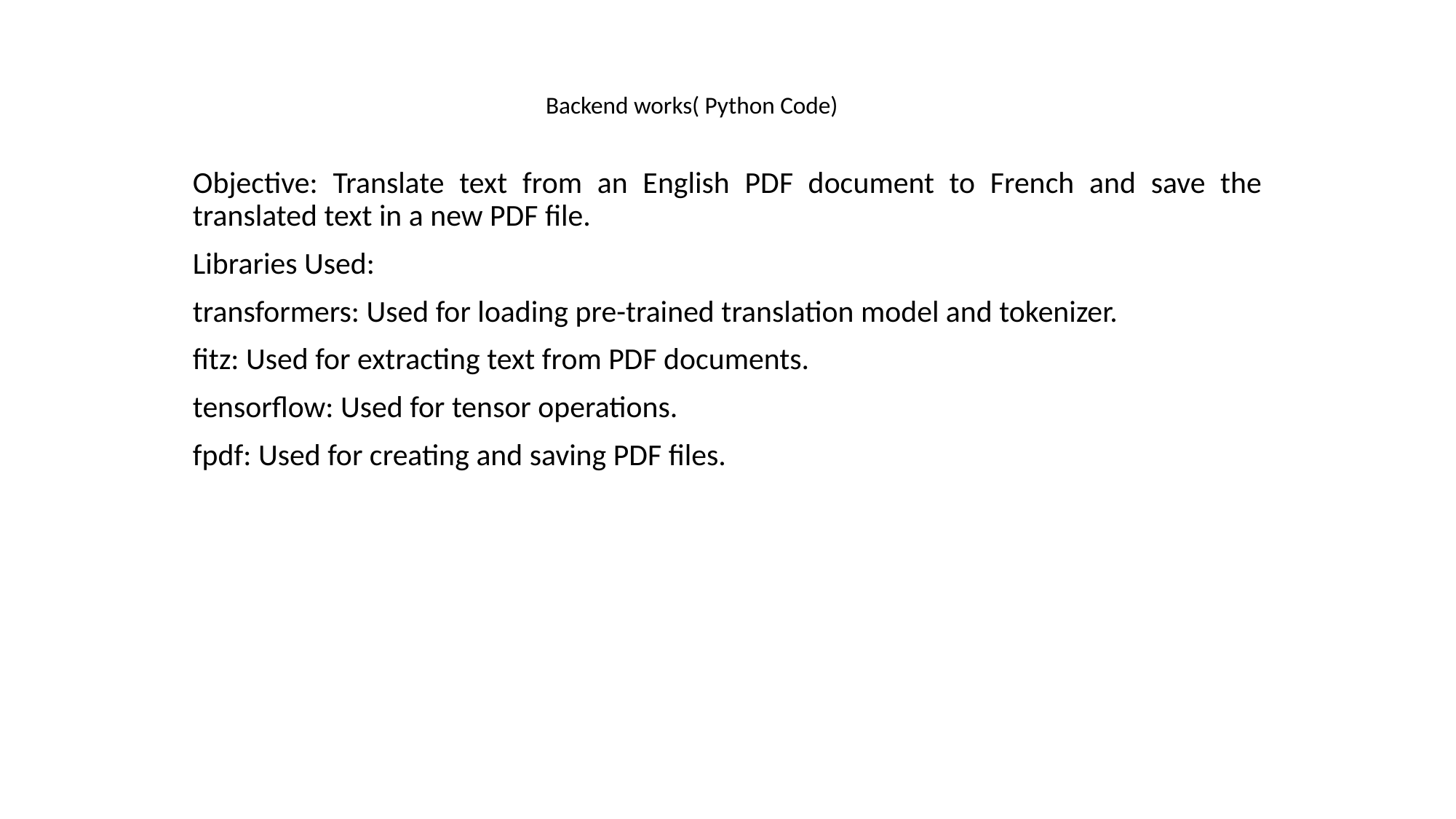

# Backend works( Python Code)
Objective: Translate text from an English PDF document to French and save the translated text in a new PDF file.
Libraries Used:
transformers: Used for loading pre-trained translation model and tokenizer.
fitz: Used for extracting text from PDF documents.
tensorflow: Used for tensor operations.
fpdf: Used for creating and saving PDF files.